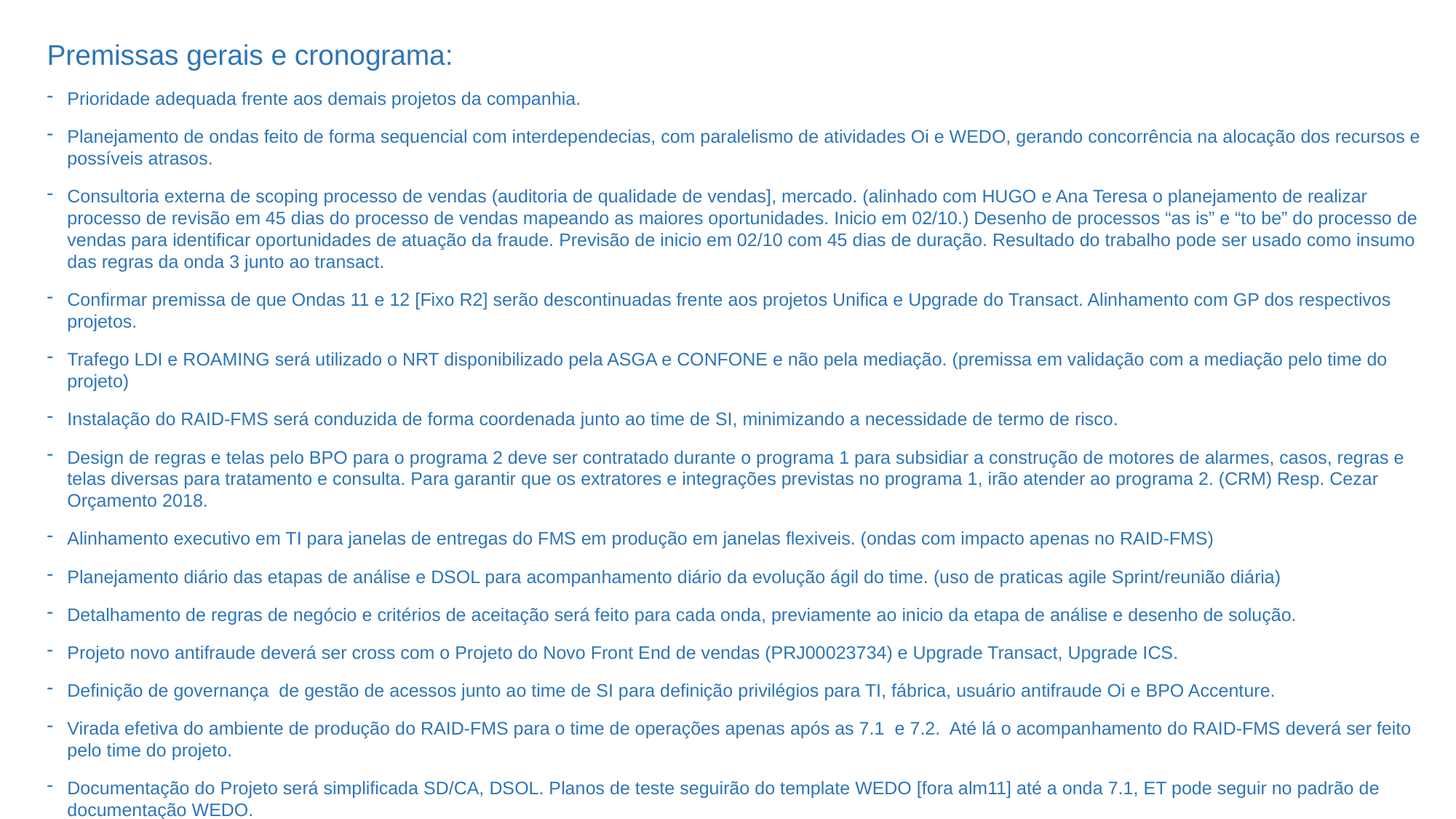

# PREMISSAS e RISCOS MAPEADOS – Projeto novo Antifraude [green field]
Premissas gerais e cronograma:
Prioridade adequada frente aos demais projetos da companhia.
Planejamento de ondas feito de forma sequencial com interdependecias, com paralelismo de atividades Oi e WEDO, gerando concorrência na alocação dos recursos e possíveis atrasos.
Consultoria externa de scoping processo de vendas (auditoria de qualidade de vendas], mercado. (alinhado com HUGO e Ana Teresa o planejamento de realizar processo de revisão em 45 dias do processo de vendas mapeando as maiores oportunidades. Inicio em 02/10.) Desenho de processos “as is” e “to be” do processo de vendas para identificar oportunidades de atuação da fraude. Previsão de inicio em 02/10 com 45 dias de duração. Resultado do trabalho pode ser usado como insumo das regras da onda 3 junto ao transact.
Confirmar premissa de que Ondas 11 e 12 [Fixo R2] serão descontinuadas frente aos projetos Unifica e Upgrade do Transact. Alinhamento com GP dos respectivos projetos.
Trafego LDI e ROAMING será utilizado o NRT disponibilizado pela ASGA e CONFONE e não pela mediação. (premissa em validação com a mediação pelo time do projeto)
Instalação do RAID-FMS será conduzida de forma coordenada junto ao time de SI, minimizando a necessidade de termo de risco.
Design de regras e telas pelo BPO para o programa 2 deve ser contratado durante o programa 1 para subsidiar a construção de motores de alarmes, casos, regras e telas diversas para tratamento e consulta. Para garantir que os extratores e integrações previstas no programa 1, irão atender ao programa 2. (CRM) Resp. Cezar Orçamento 2018.
Alinhamento executivo em TI para janelas de entregas do FMS em produção em janelas flexiveis. (ondas com impacto apenas no RAID-FMS)
Planejamento diário das etapas de análise e DSOL para acompanhamento diário da evolução ágil do time. (uso de praticas agile Sprint/reunião diária)
Detalhamento de regras de negócio e critérios de aceitação será feito para cada onda, previamente ao inicio da etapa de análise e desenho de solução.
Projeto novo antifraude deverá ser cross com o Projeto do Novo Front End de vendas (PRJ00023734) e Upgrade Transact, Upgrade ICS.
Definição de governança  de gestão de acessos junto ao time de SI para definição privilégios para TI, fábrica, usuário antifraude Oi e BPO Accenture.
Virada efetiva do ambiente de produção do RAID-FMS para o time de operações apenas após as 7.1  e 7.2.  Até lá o acompanhamento do RAID-FMS deverá ser feito pelo time do projeto.
Documentação do Projeto será simplificada SD/CA, DSOL. Planos de teste seguirão do template WEDO [fora alm11] até a onda 7.1, ET pode seguir no padrão de documentação WEDO.
Criação de extratores DW sem definição de necessidade de informações no momento de planejamento do Projeto. Sendo necessária abertura de subprojeto para criação dos extratores do DW antes da etapa de DSOL da onda 3 para especificação de cargas. Regras usando os dados de DW serão detalhadas para a onda 4/5/6.
Chamada de webservice m4u (oi controle sem fatura)deve considerar +100mil chamadas/mês. SLA de resposta do FMS deverá levar em conta latência da clearsale. Necessária definição de regras, definição do webservice (campos e etc).
Deverá ser definido qual o score externo será usado na Onda 3. Clearsale ou SERASA (contratação por ti/usuário?)
Serão revisados os SLA de tempo resposta de chamada online ao transact pelo RAID-FMS;
Utilização do arquivo de Chargeback Oi Controle na Onda 10 Oi controle sem fatura (CPF, TERMINAL, *TELEFONE DE CONTATO e DATA) para criação de regra de risco de fraude referente a clientes que pedem estorno de cobrança no cartão de credito.
Será aberto PRJ especifico para o SIEBEL/BARRAMENTO referente ao tema de troca de chip.
Para maio eficiência da ferramenta é essencial revisão do processo de vendas, crédito e instalação  da Oi [fixo, tv, oi total e etc] e engajamento das gerencias relacionadas em tempo de especificação. Para garantir maior qualidade nos dados cadastrais na proposta no momento da venda.